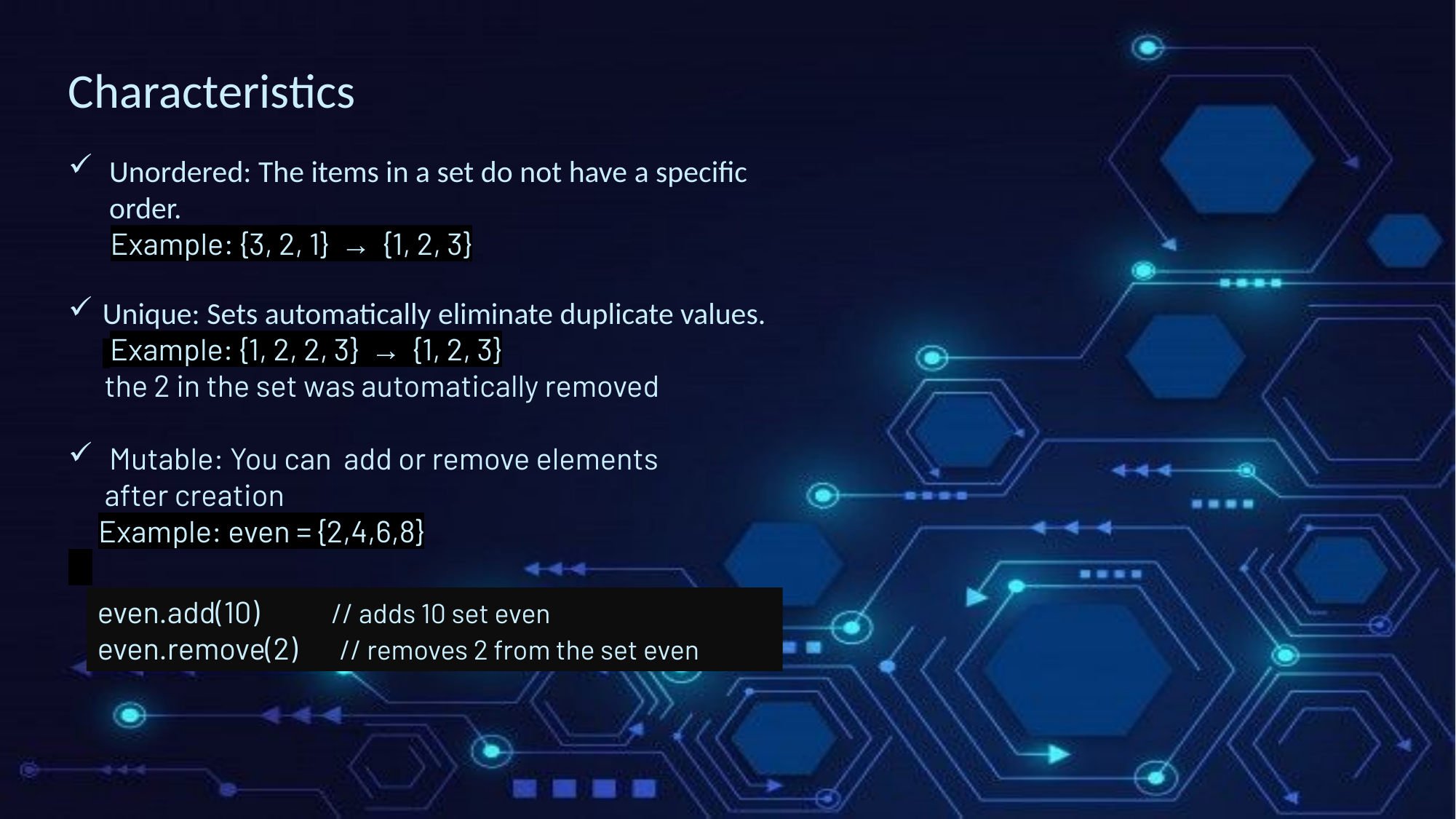

Characteristics
Unordered: The items in a set do not have a specific order.
       Example: {3, 2, 1}  →  {1, 2, 3}

Unique: Sets automatically eliminate duplicate values.
      Example: {1, 2, 2, 3}  →  {1, 2, 3}
      the 2 in the set was automatically removed

Mutable: You can  add or remove elements
      after creation
     Example: even = {2,4,6,8}

even.add(10)            // adds 10 set even
even.remove(2)       // removes 2 from the set even